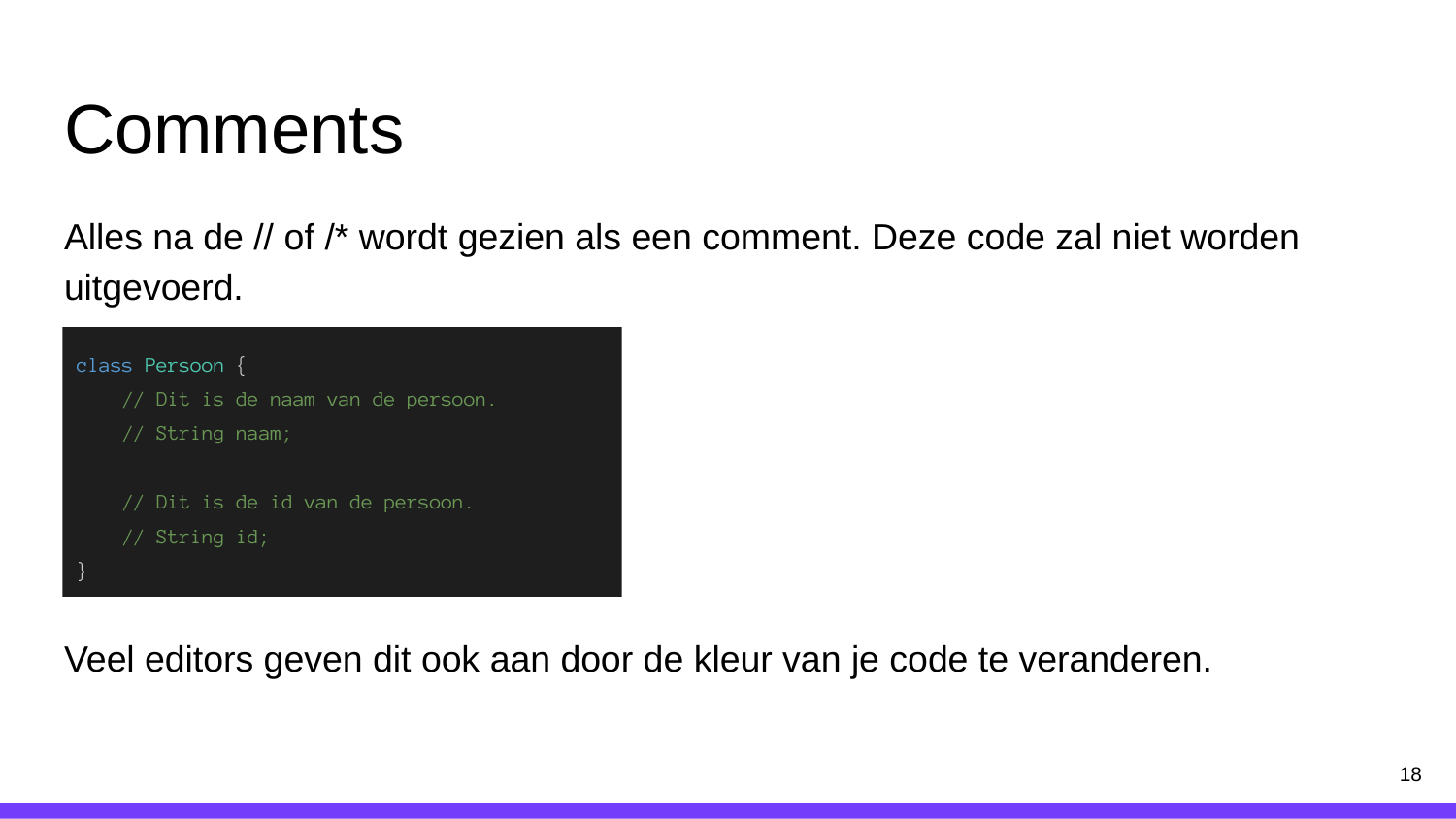

# Comments
Alles na de // of /* wordt gezien als een comment. Deze code zal niet worden uitgevoerd.

Veel editors geven dit ook aan door de kleur van je code te veranderen.
class Persoon {
    // Dit is de naam van de persoon.
    // String naam;

    // Dit is de id van de persoon.
    // String id;
}
18